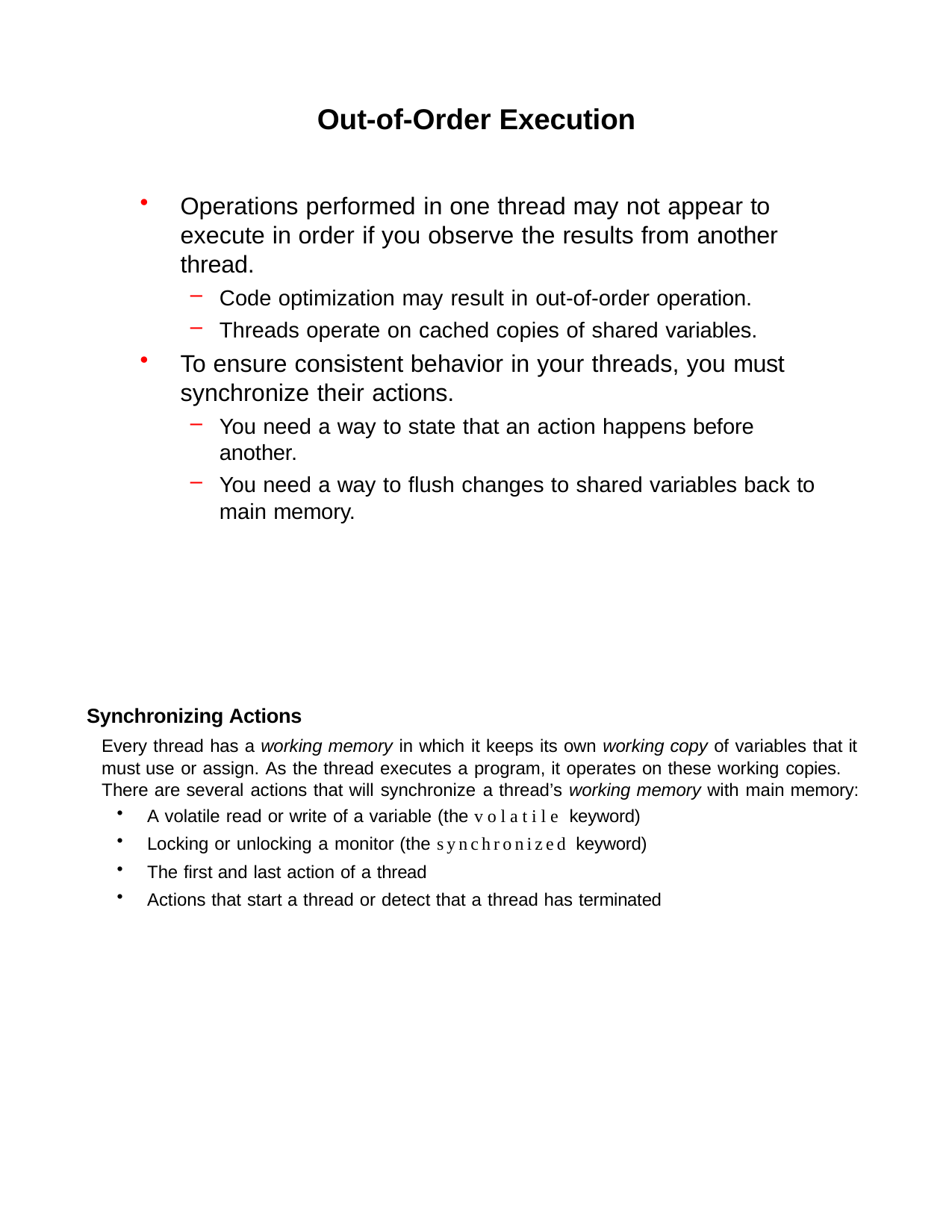

Out-of-Order Execution

Operations performed in one thread may not appear to execute in order if you observe the results from another thread.
Code optimization may result in out-of-order operation.
Threads operate on cached copies of shared variables.
To ensure consistent behavior in your threads, you must synchronize their actions.
You need a way to state that an action happens before another.
You need a way to flush changes to shared variables back to main memory.

Synchronizing Actions
Every thread has a working memory in which it keeps its own working copy of variables that it must use or assign. As the thread executes a program, it operates on these working copies. There are several actions that will synchronize a thread’s working memory with main memory:
A volatile read or write of a variable (the volatile keyword)
Locking or unlocking a monitor (the synchronized keyword)
The first and last action of a thread
Actions that start a thread or detect that a thread has terminated